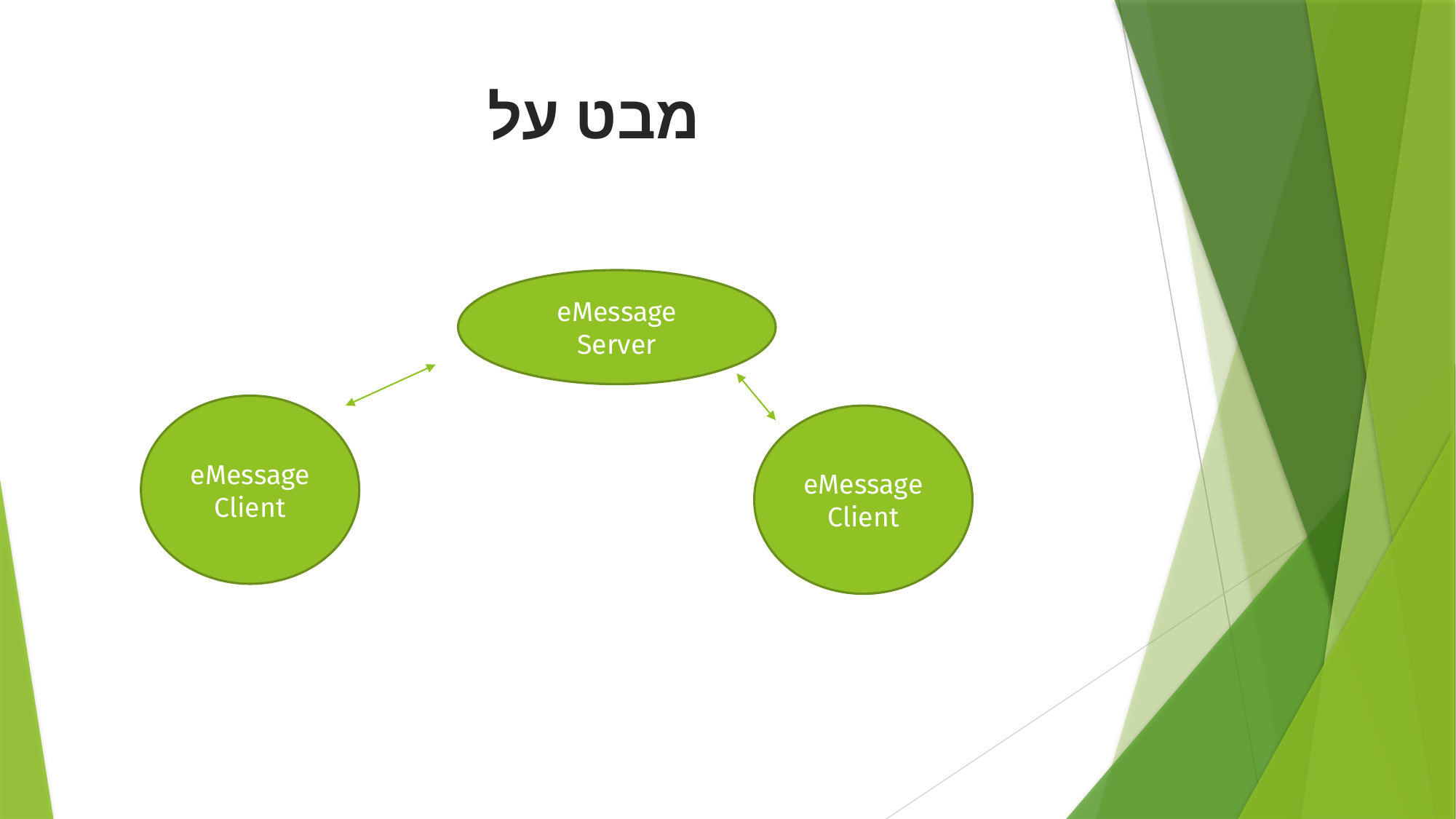

# מבט על

eMessage Server
eMessage Client
eMessage Client